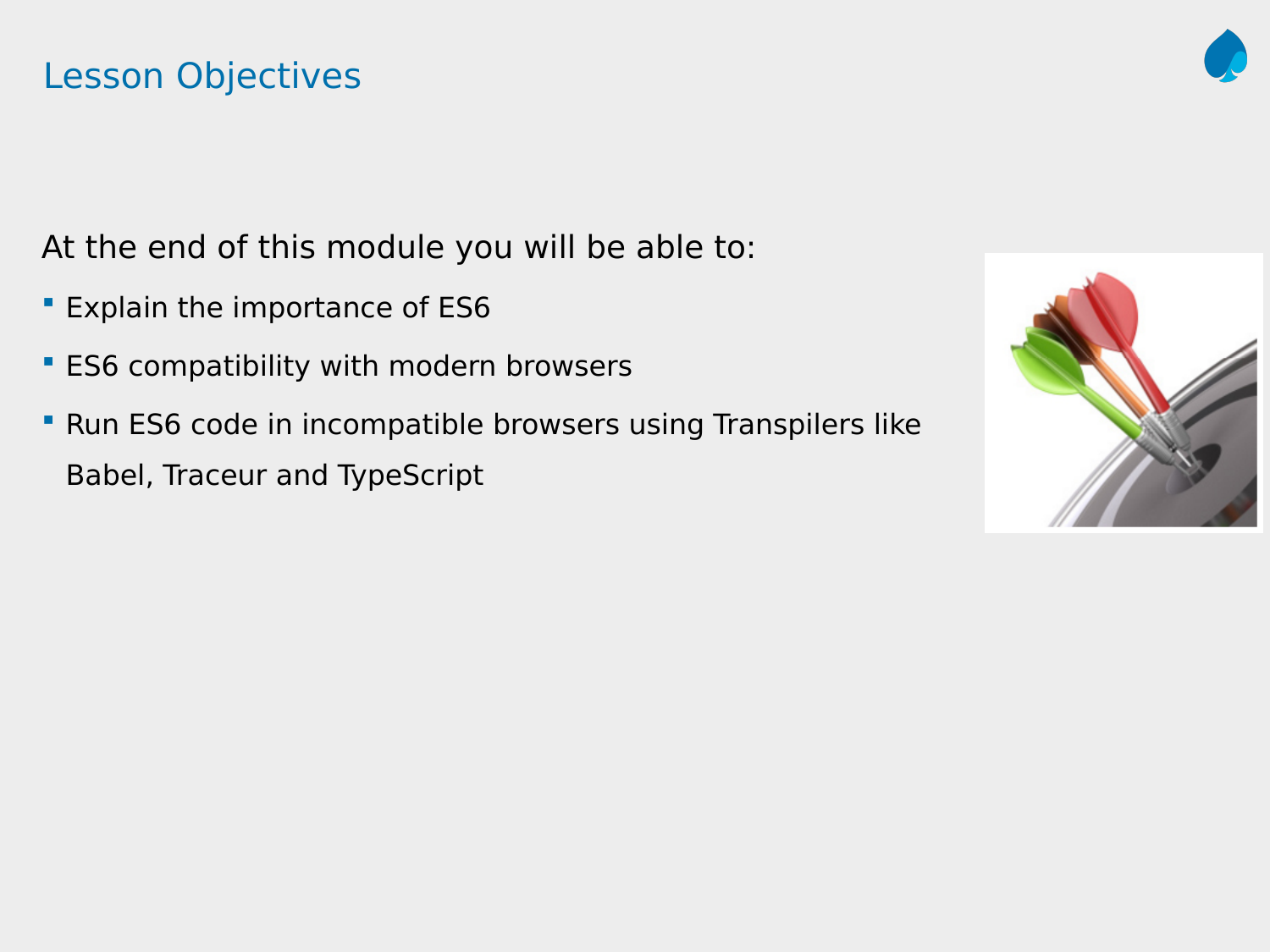

# Lesson Objectives
At the end of this module you will be able to:
Explain the importance of ES6
ES6 compatibility with modern browsers
Run ES6 code in incompatible browsers using Transpilers like Babel, Traceur and TypeScript